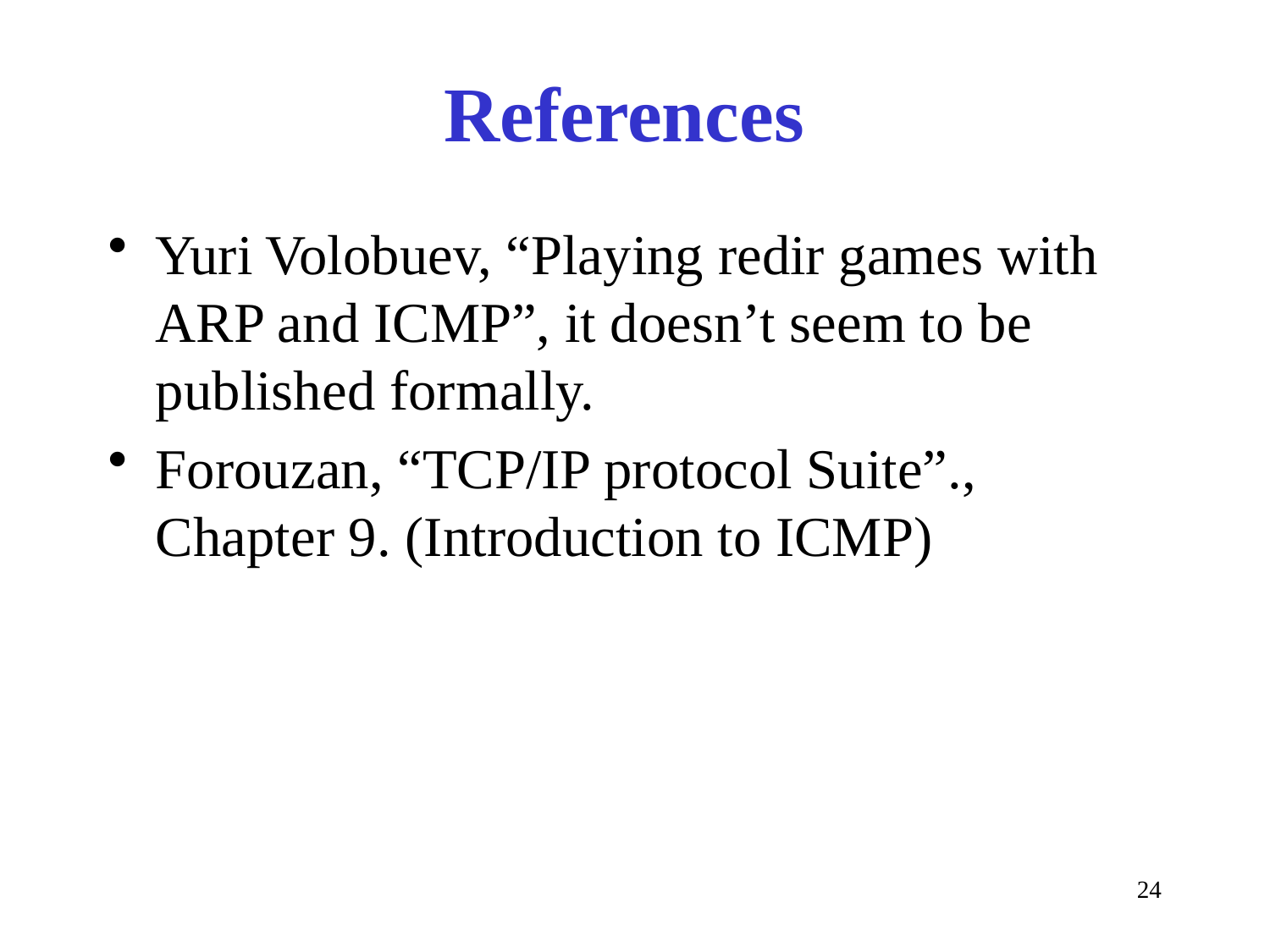

# References
Yuri Volobuev, “Playing redir games with ARP and ICMP”, it doesn’t seem to be published formally.
Forouzan, “TCP/IP protocol Suite”., Chapter 9. (Introduction to ICMP)
24